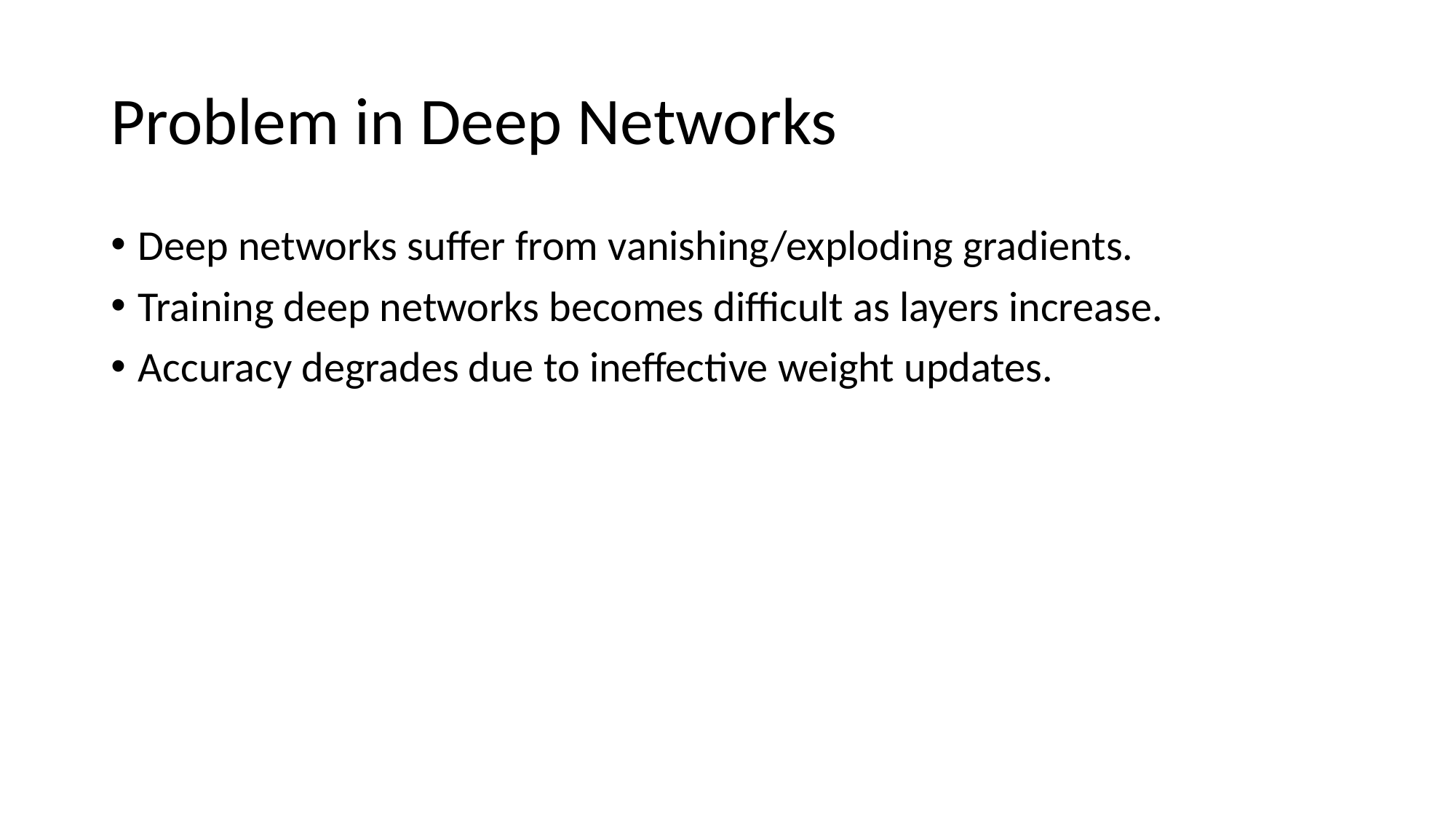

# Problem in Deep Networks
Deep networks suffer from vanishing/exploding gradients.
Training deep networks becomes difficult as layers increase.
Accuracy degrades due to ineffective weight updates.